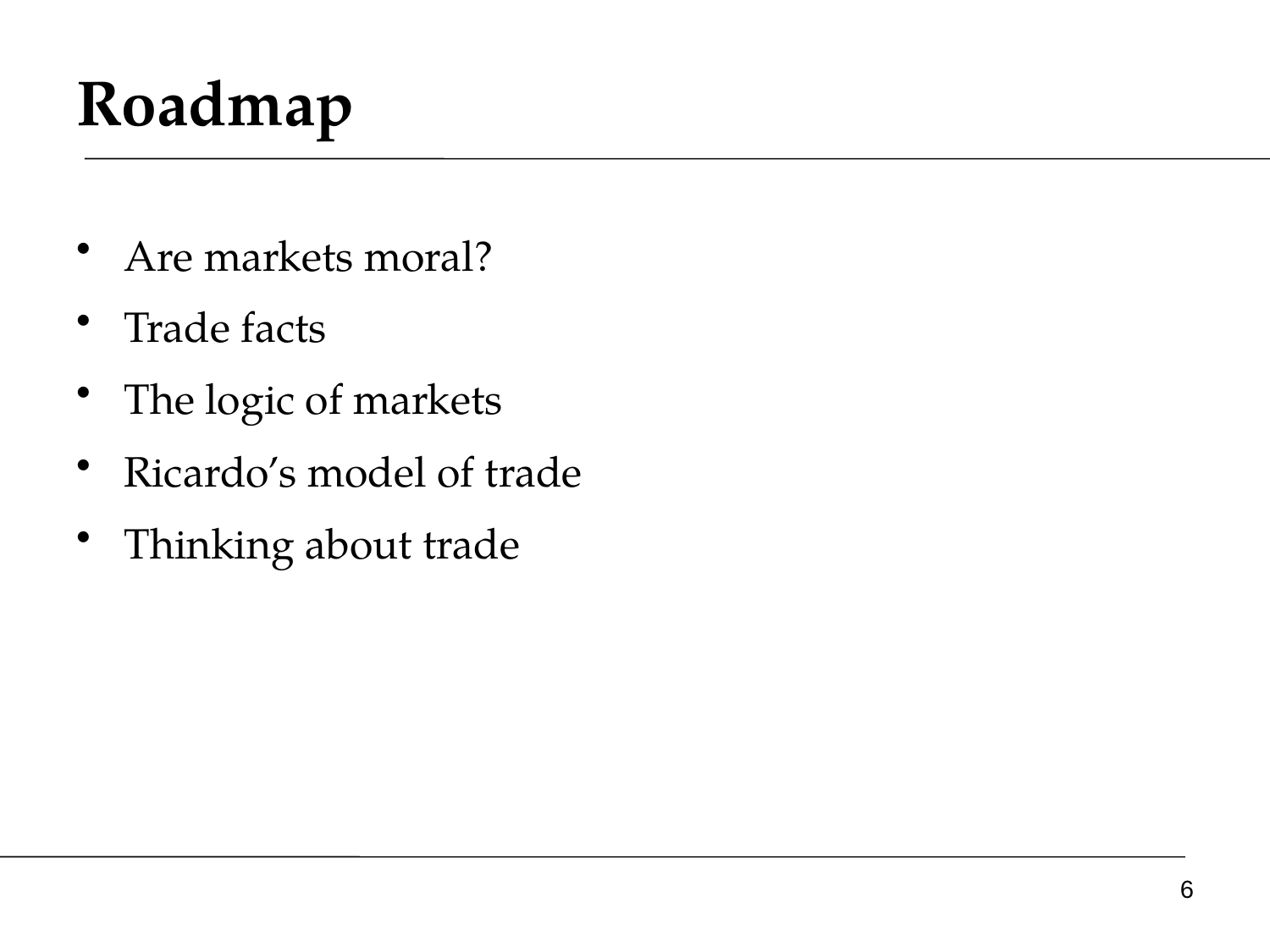

Roadmap
Are markets moral?
Trade facts
The logic of markets
Ricardo’s model of trade
Thinking about trade
6